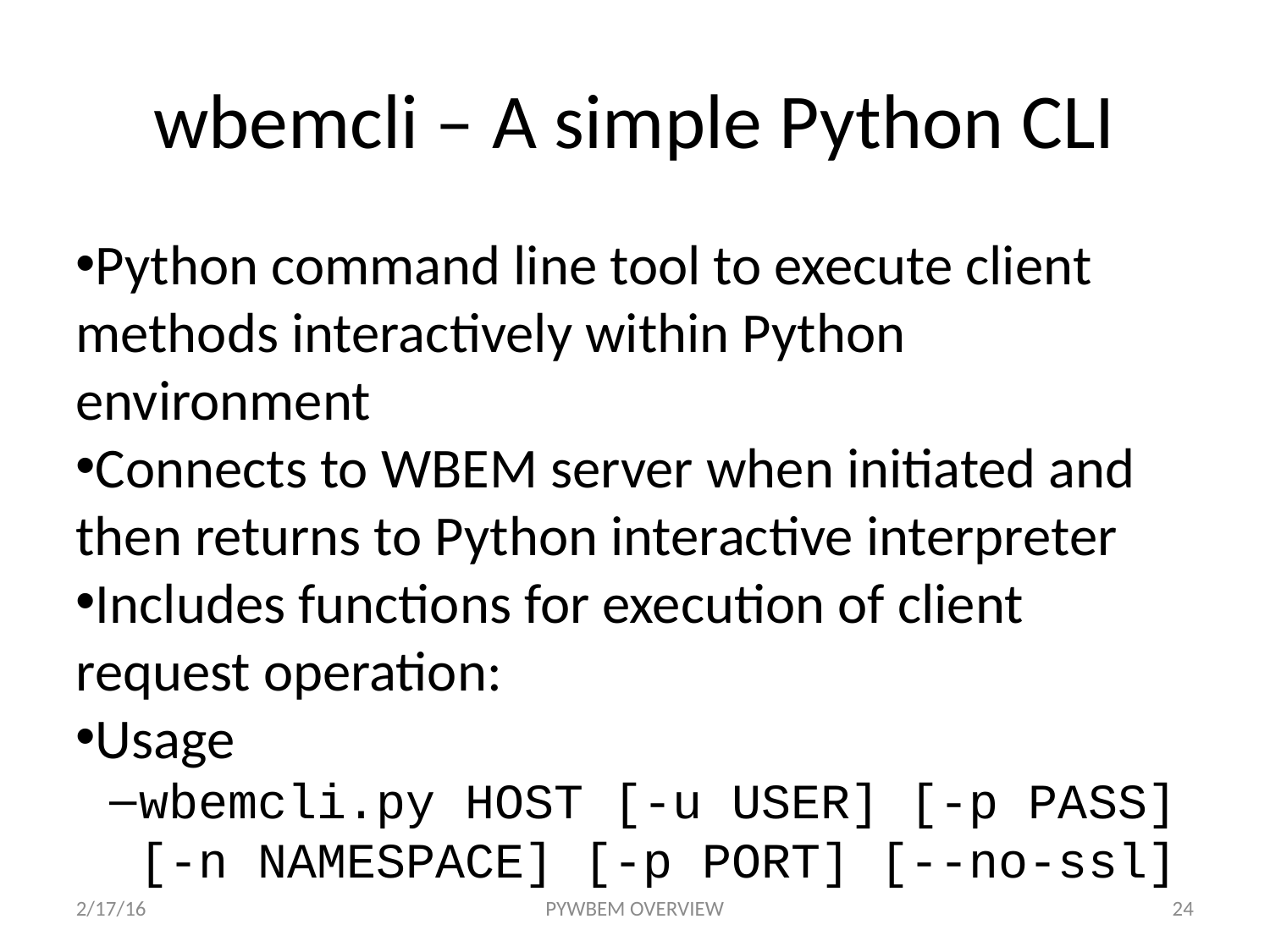

wbemcli – A simple Python CLI
Python command line tool to execute client methods interactively within Python environment
Connects to WBEM server when initiated and then returns to Python interactive interpreter
Includes functions for execution of client request operation:
Usage
wbemcli.py HOST [-u USER] [-p PASS] [-n NAMESPACE] [-p PORT] [--no-ssl]
2/17/16
PYWBEM OVERVIEW
24